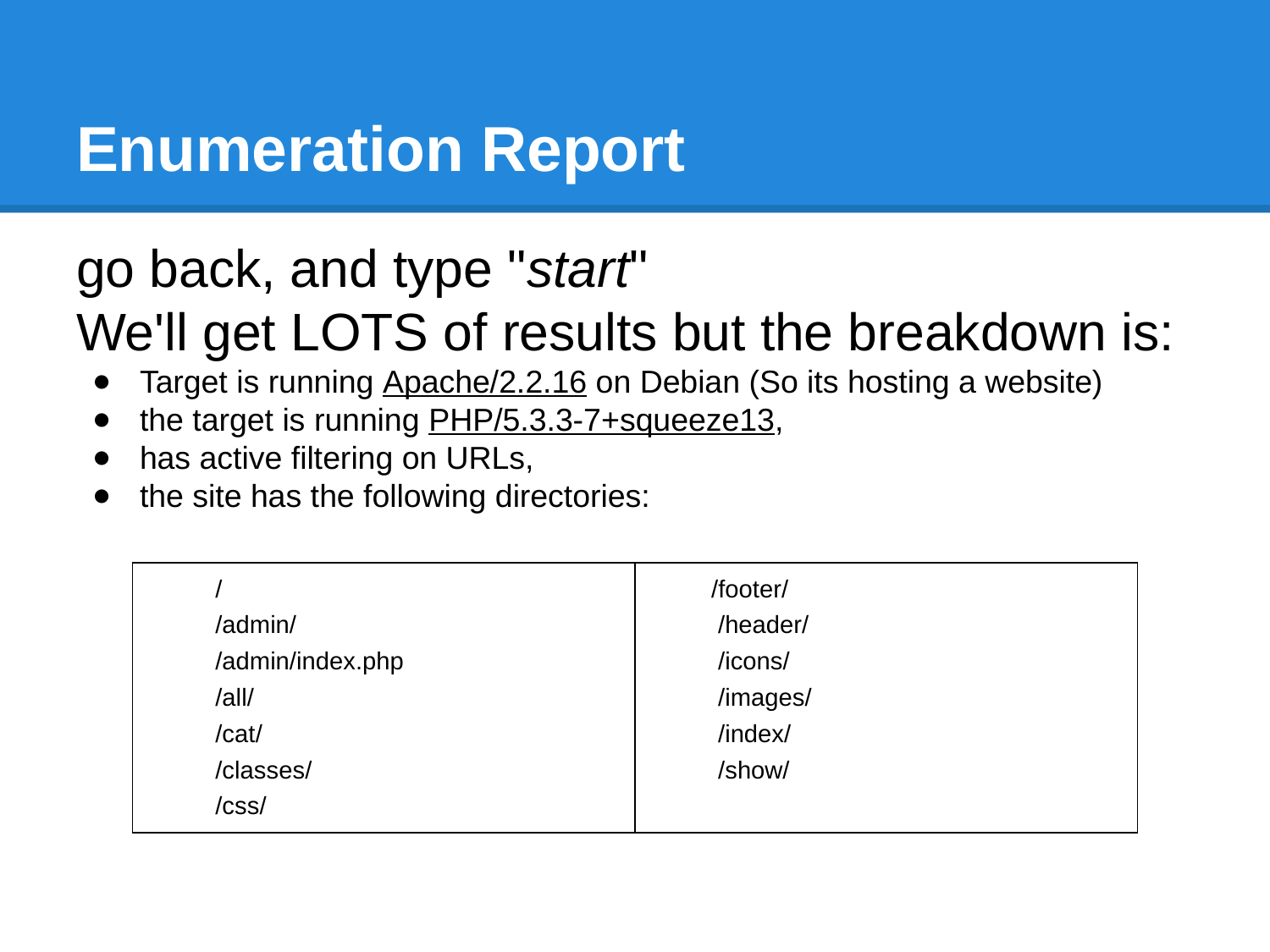

# Enumeration Report
go back, and type "start"
We'll get LOTS of results but the breakdown is:
Target is running Apache/2.2.16 on Debian (So its hosting a website)
the target is running PHP/5.3.3-7+squeeze13,
has active filtering on URLs,
the site has the following directories:

| / /admin/ /admin/index.php /all/ /cat/ /classes/ /css/ | /footer/ /header/ /icons/ /images/ /index/ /show/ |
| --- | --- |